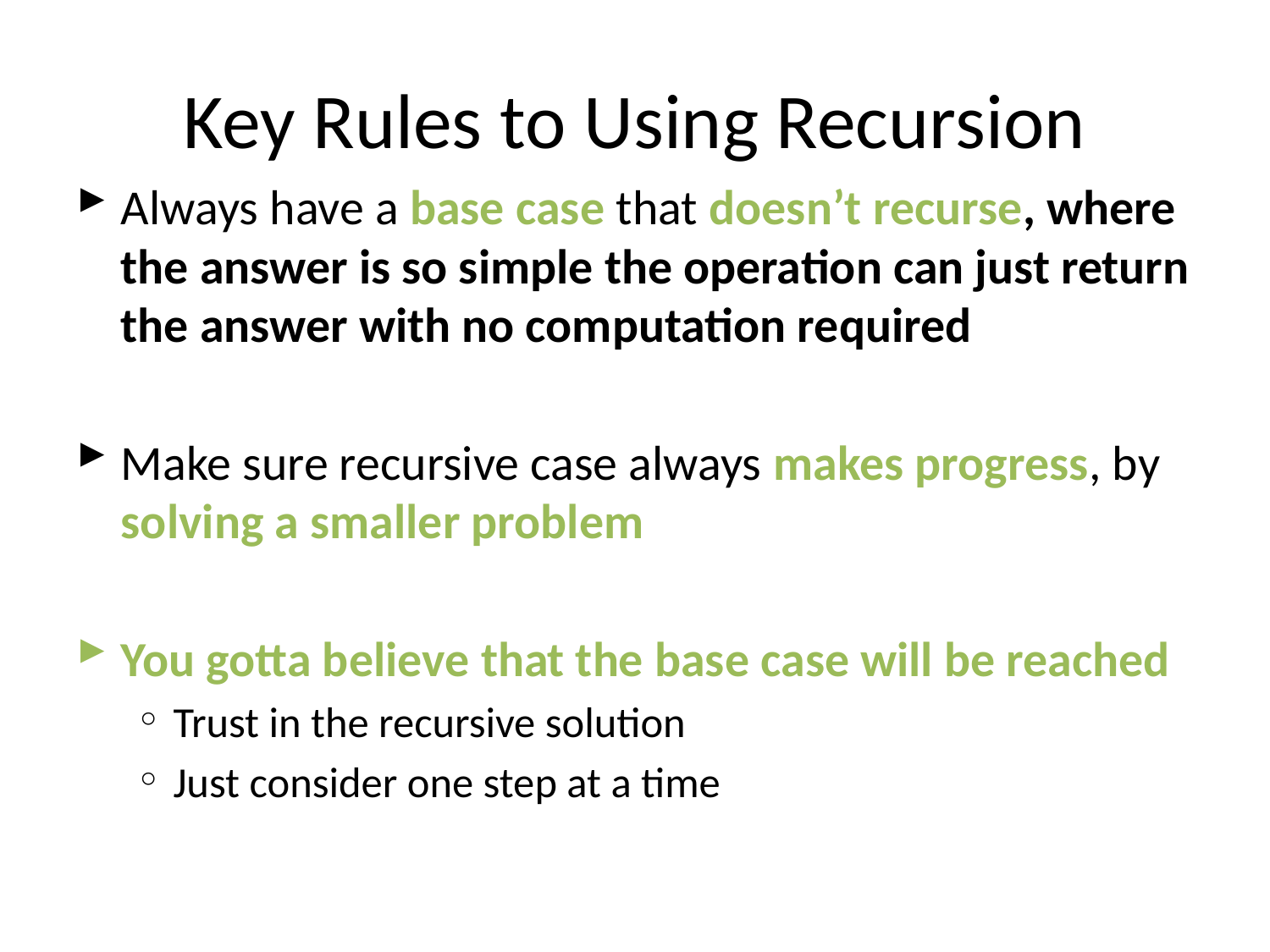

# Key Rules to Using Recursion
Always have a base case that doesn’t recurse, where the answer is so simple the operation can just return the answer with no computation required

Make sure recursive case always makes progress, by solving a smaller problem

You gotta believe that the base case will be reached
Trust in the recursive solution
Just consider one step at a time